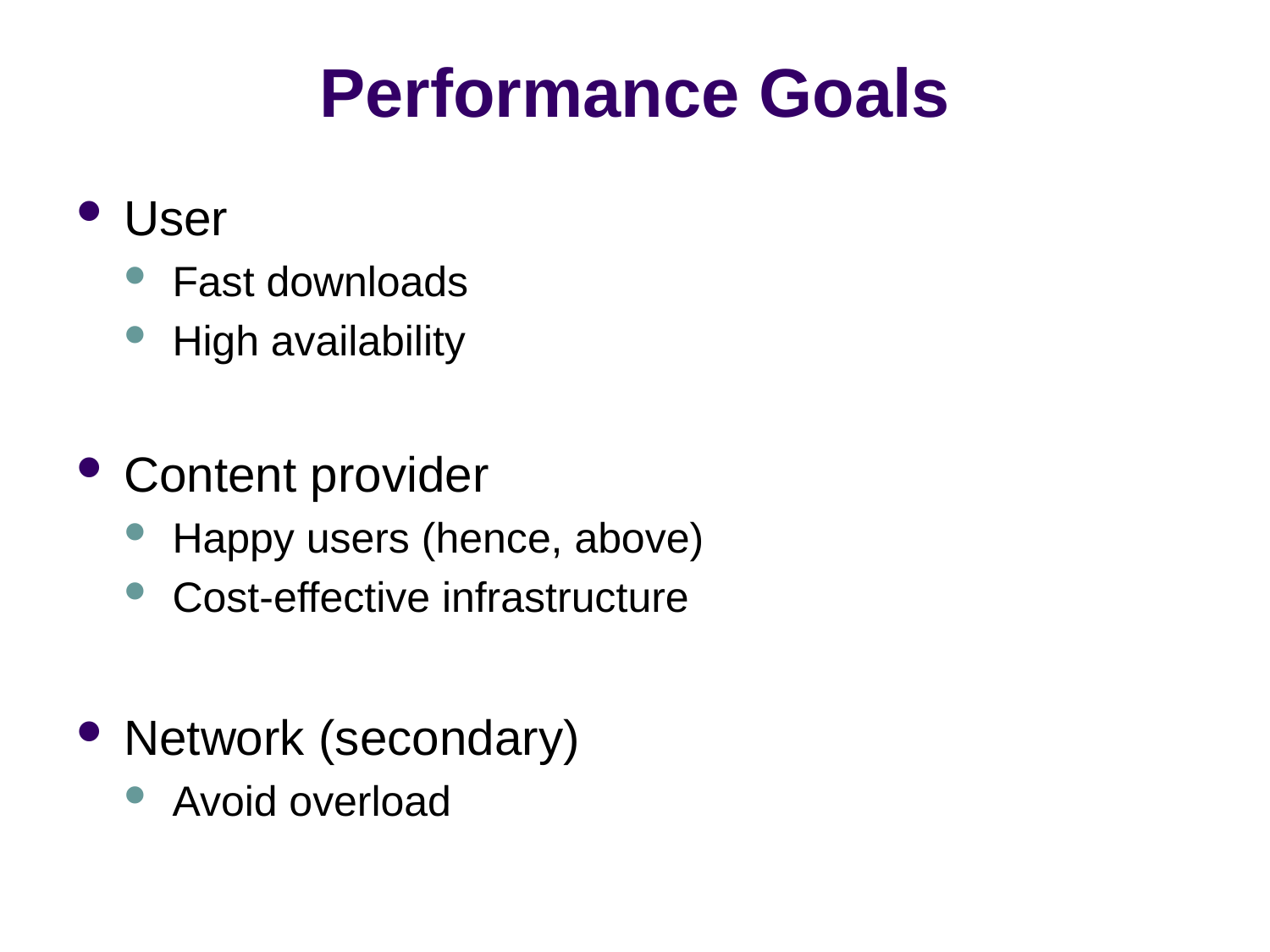

# Performance Goals
User
Fast downloads
High availability

Content provider
Happy users (hence, above)
Cost-effective infrastructure

Network (secondary)
Avoid overload